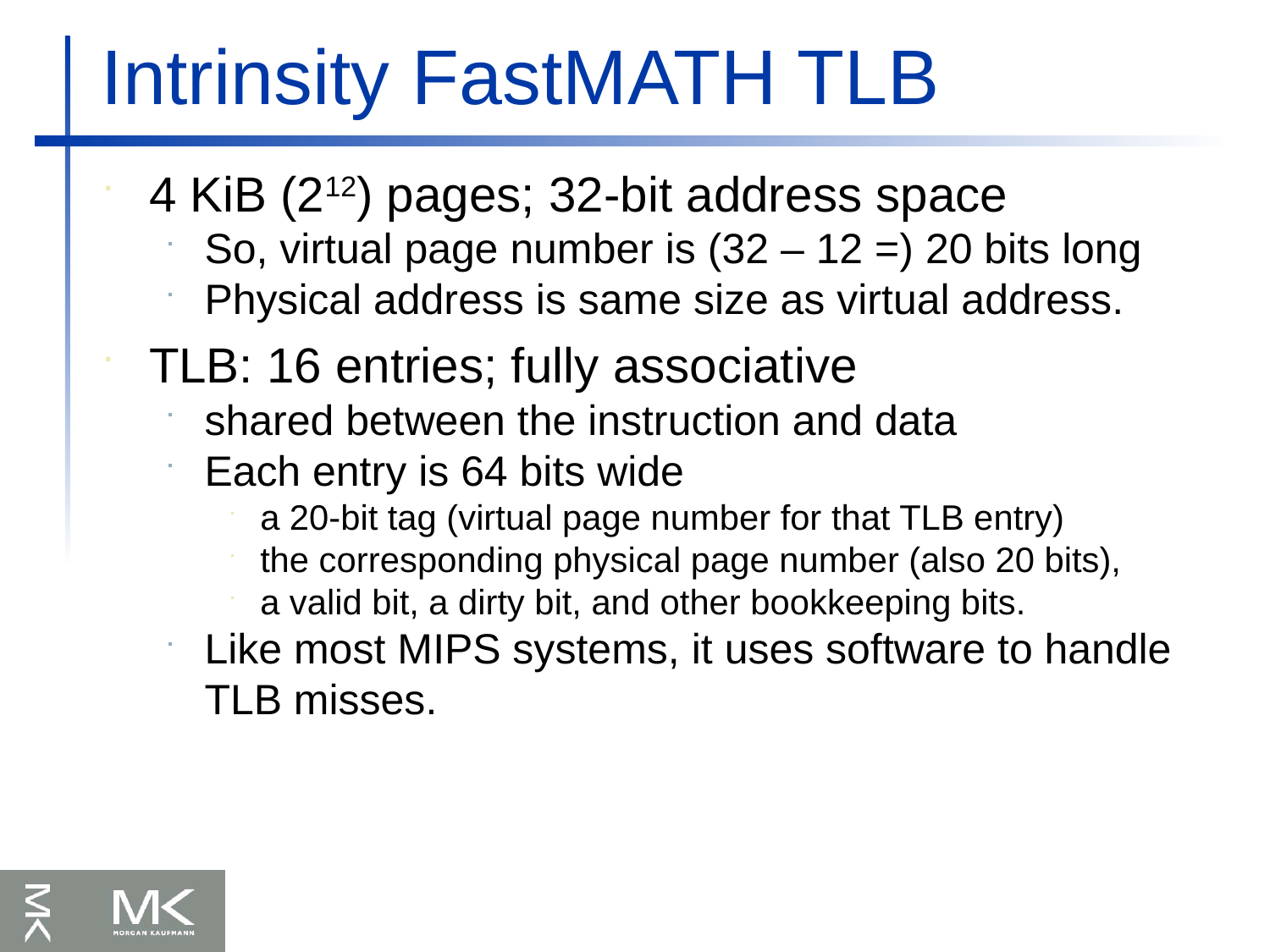

Intrinsity FastMATH TLB
4 KiB (212) pages; 32-bit address space
So, virtual page number is (32 – 12 =) 20 bits long
Physical address is same size as virtual address.
TLB: 16 entries; fully associative
shared between the instruction and data
Each entry is 64 bits wide
a 20-bit tag (virtual page number for that TLB entry)
the corresponding physical page number (also 20 bits),
a valid bit, a dirty bit, and other bookkeeping bits.
Like most MIPS systems, it uses software to handle TLB misses.
95